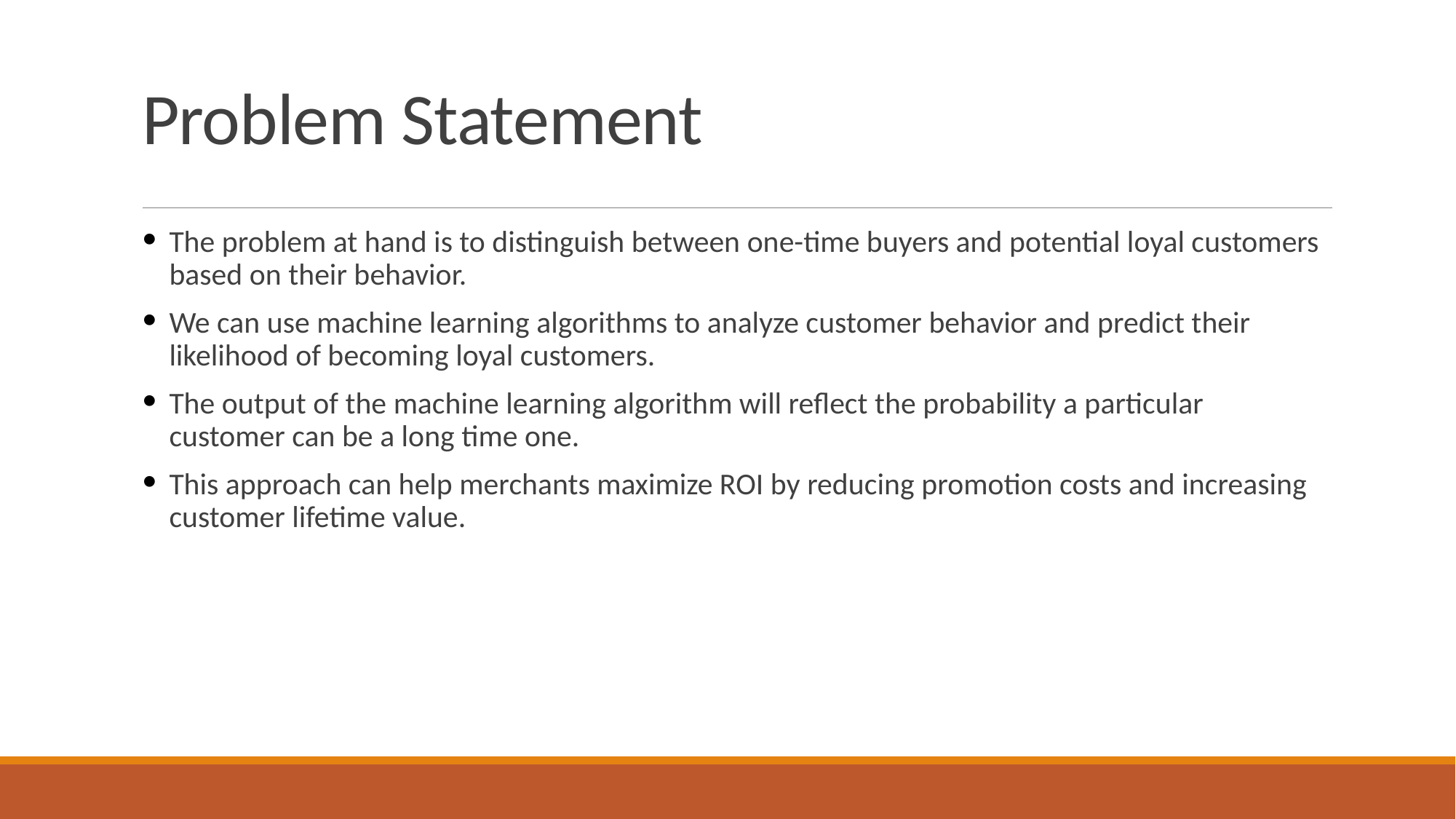

# Problem Statement
The problem at hand is to distinguish between one-time buyers and potential loyal customers based on their behavior.
We can use machine learning algorithms to analyze customer behavior and predict their likelihood of becoming loyal customers.
The output of the machine learning algorithm will reflect the probability a particular customer can be a long time one.
This approach can help merchants maximize ROI by reducing promotion costs and increasing customer lifetime value.